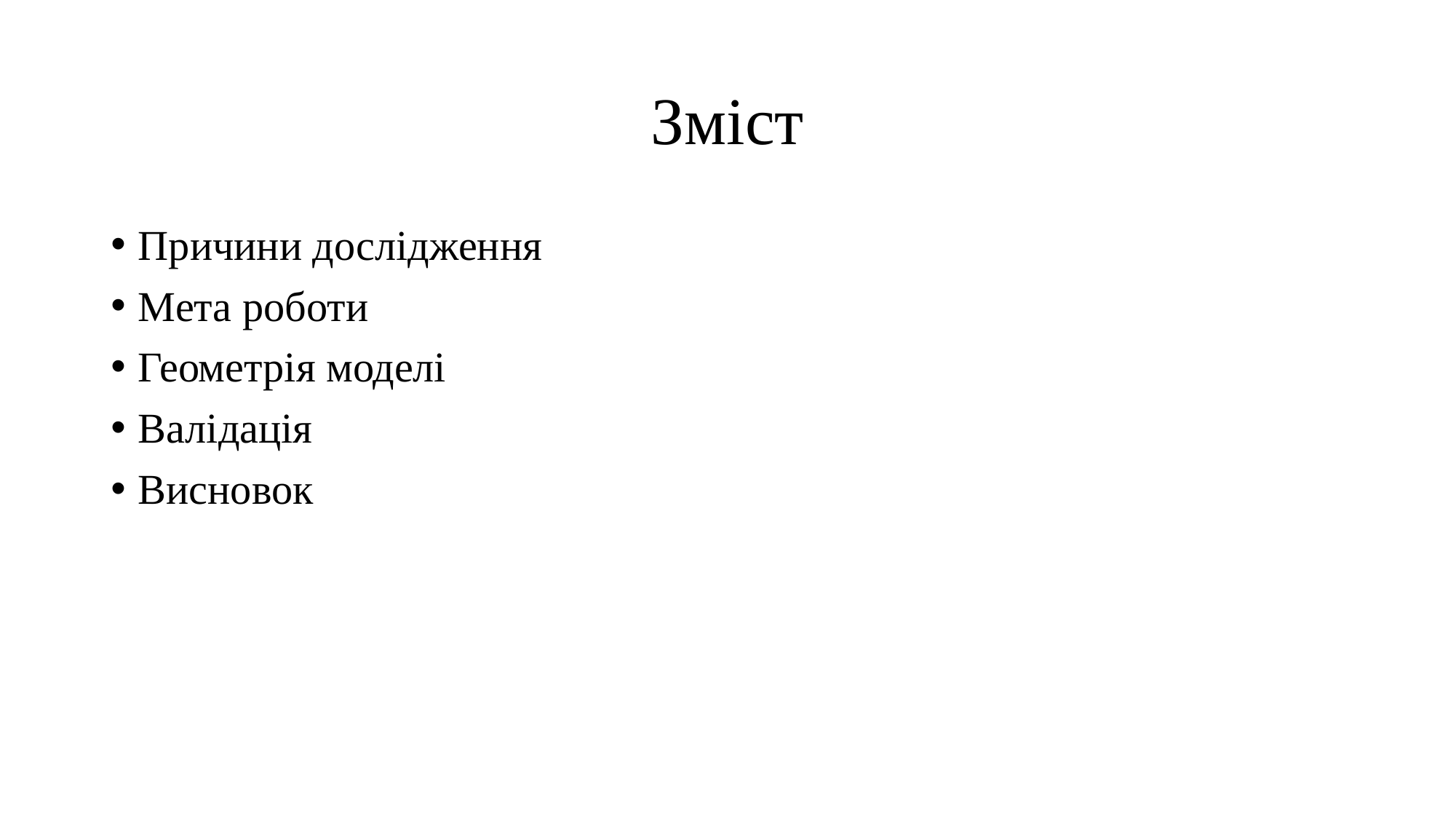

# Зміст
Причини дослідження
Мета роботи
Геометрія моделі
Валідація
Висновок